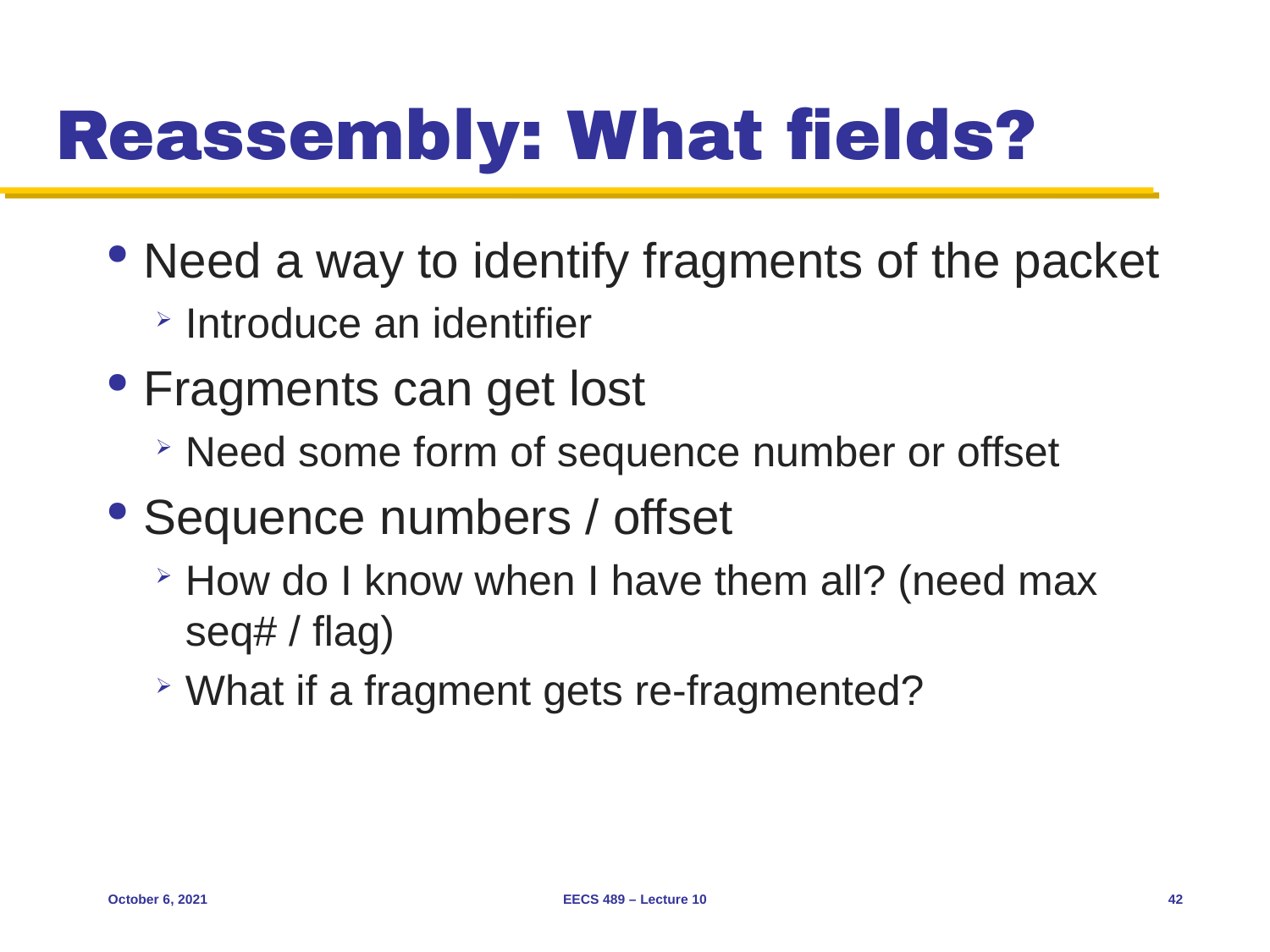

# Reassembly: What fields?
Need a way to identify fragments of the packet
Introduce an identifier
Fragments can get lost
Need some form of sequence number or offset
Sequence numbers / offset
How do I know when I have them all? (need max seq# / flag)
What if a fragment gets re-fragmented?
October 6, 2021
EECS 489 – Lecture 10
42